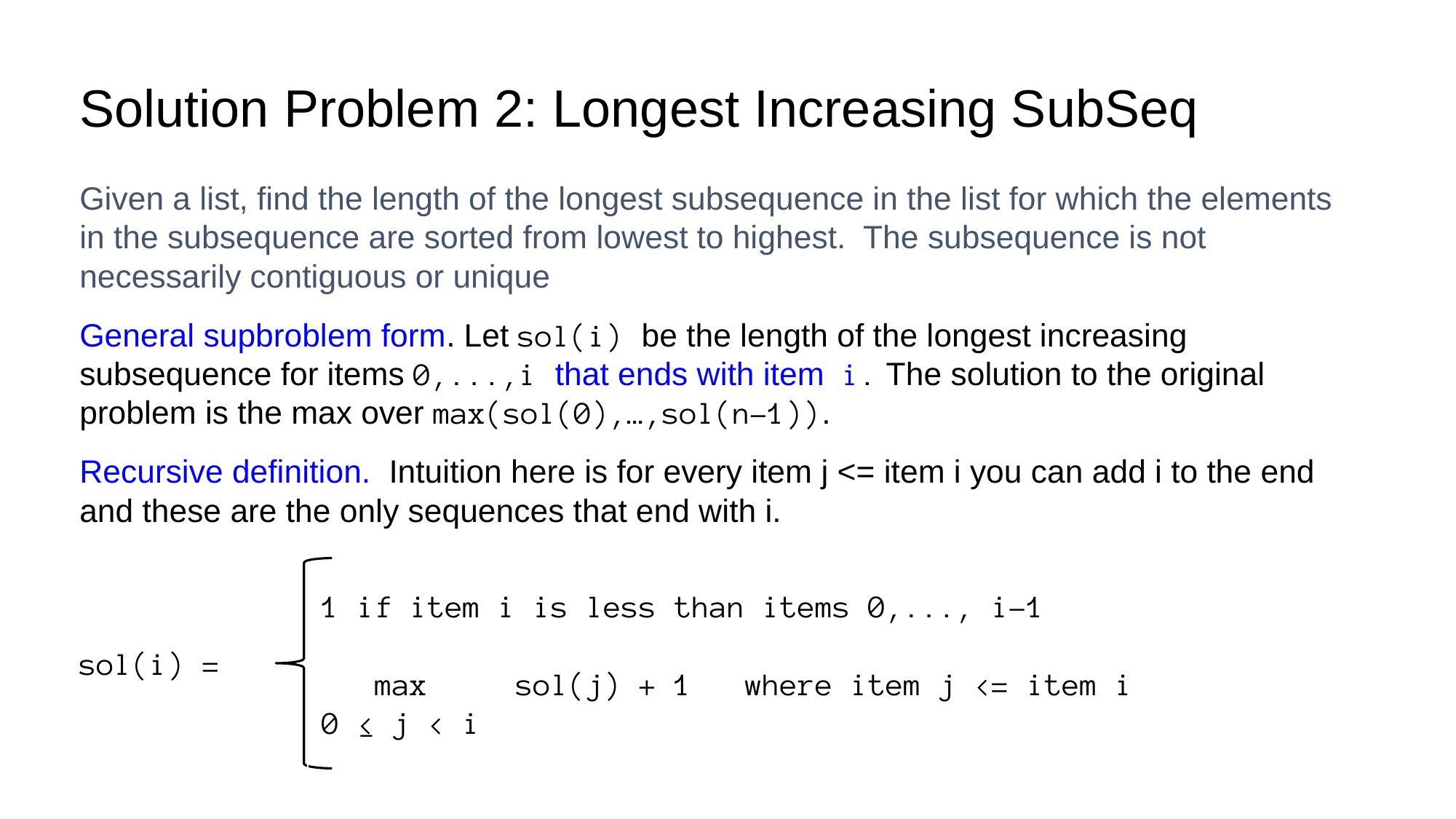

# Solution Problem 2: Longest Increasing SubSeq
Given a list, find the length of the longest subsequence in the list for which the elements in the subsequence are sorted from lowest to highest.  The subsequence is not necessarily contiguous or unique
General supbroblem form. Let sol(i) be the length of the longest increasing subsequence for items 0,...,i that ends with item i. The solution to the original problem is the max over max(sol(0),…,sol(n-1)).
Recursive definition.  Intuition here is for every item j <= item i you can add i to the end and these are the only sequences that end with i.

sol(i) =

1 if item i is less than items 0,..., i-1

   max     sol(j) + 1   where item j <= item i
0 ≤ j < i